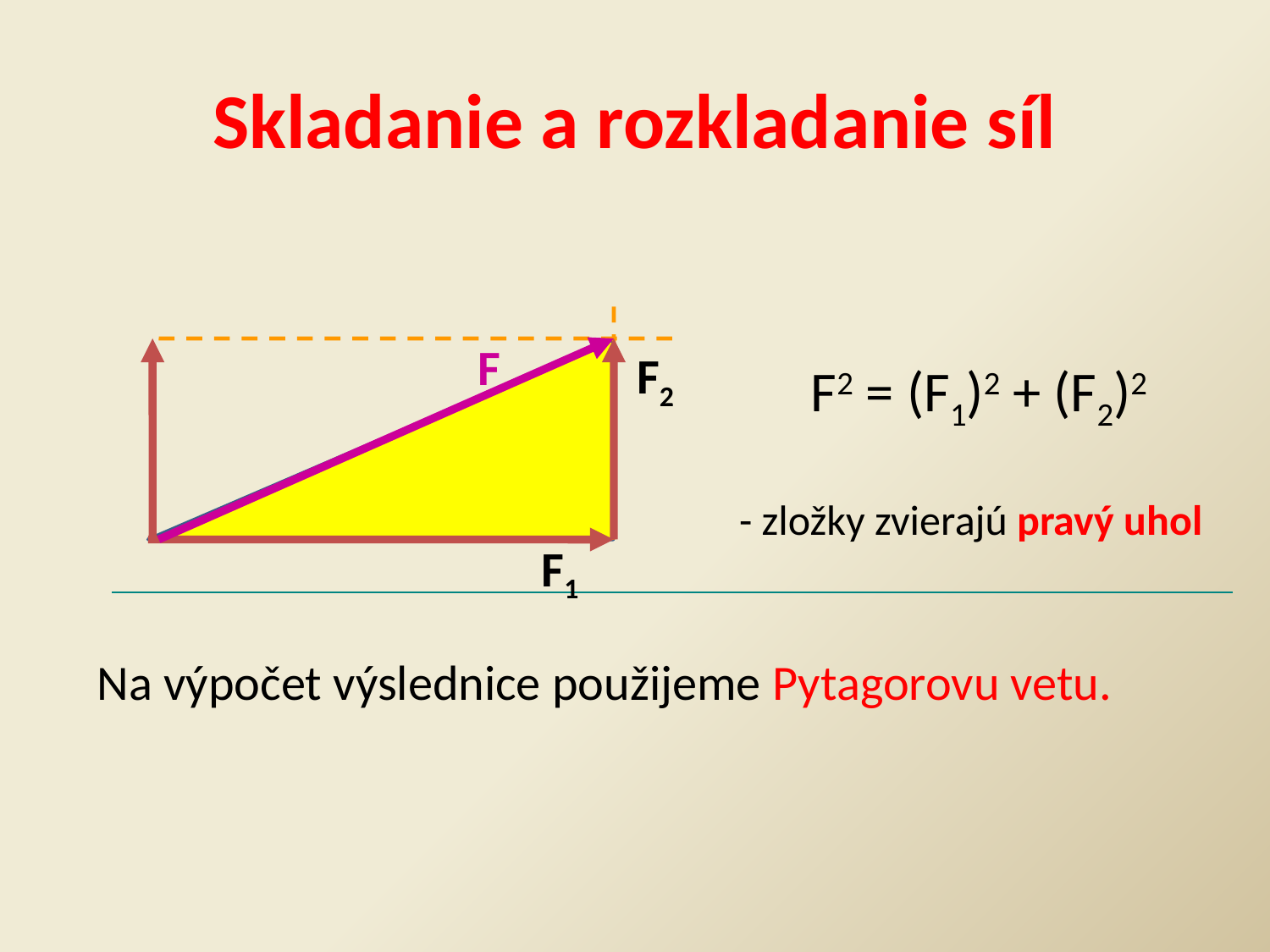

# Skladanie a rozkladanie síl

F

F2

F2 = (F1)2 + (F2)2

- zložky zvierajú pravý uhol
F1

Na výpočet výslednice použijeme Pytagorovu vetu.